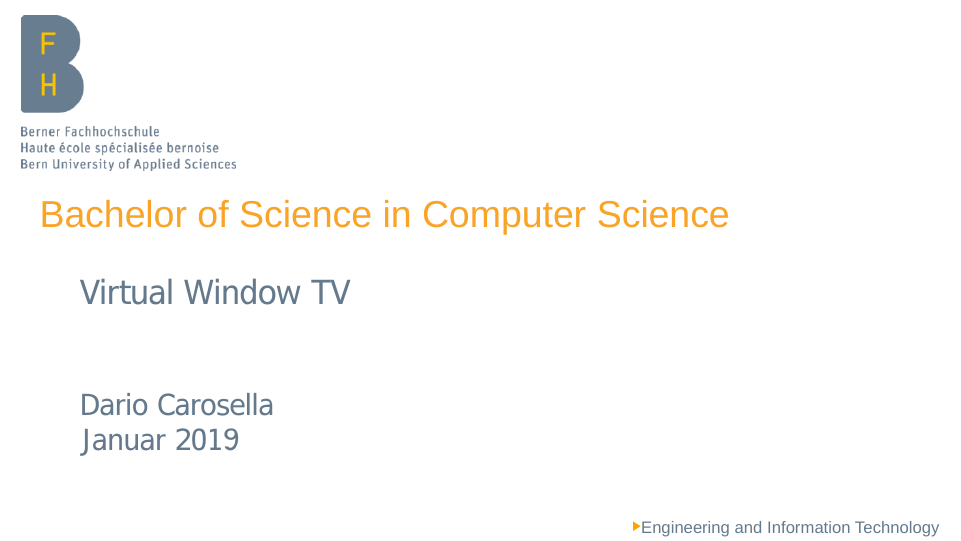

# Virtual Window TV Dario Carosella Januar 2019